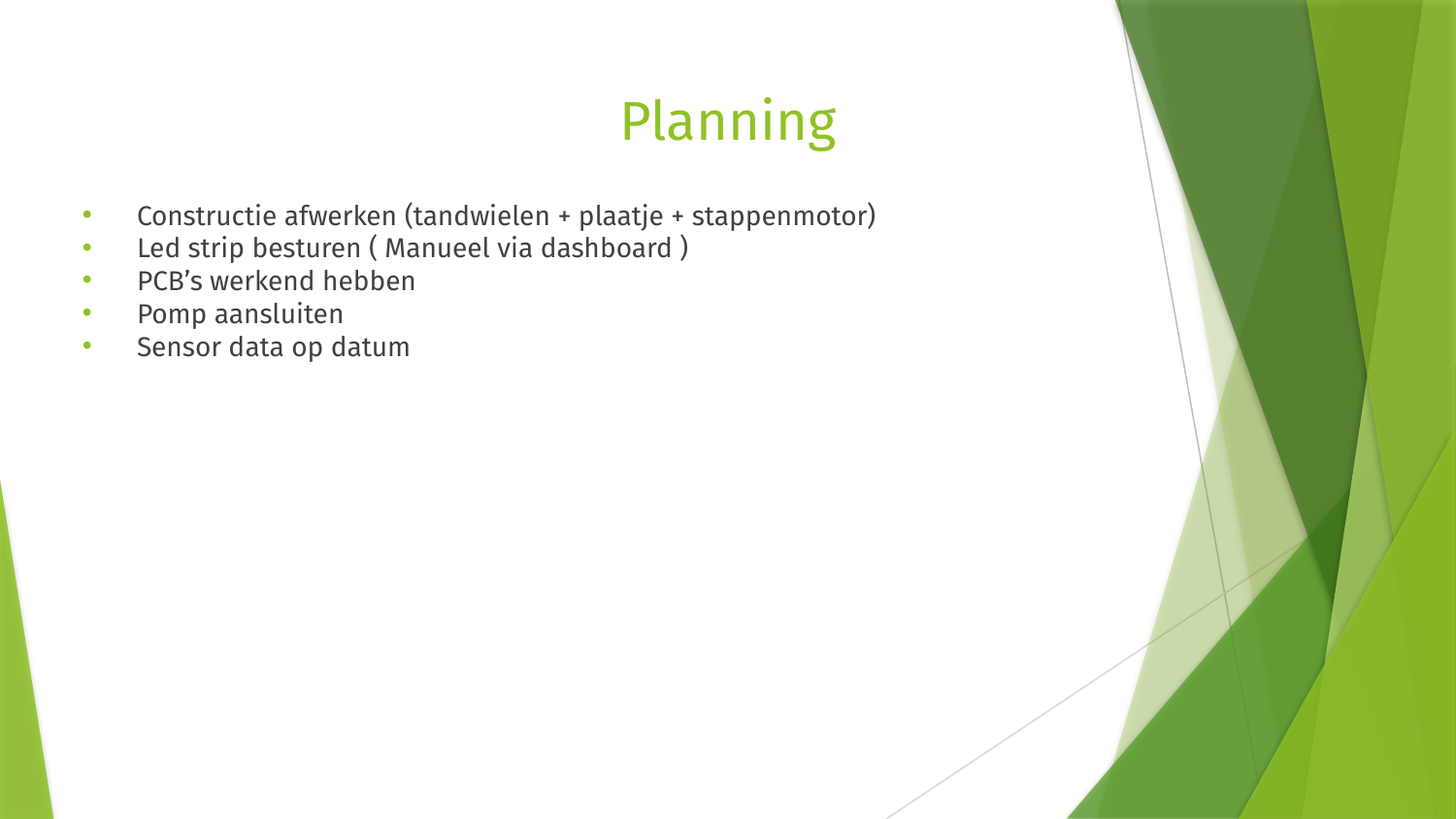

# Planning
Constructie afwerken (tandwielen + plaatje + stappenmotor)
Led strip besturen ( Manueel via dashboard )
PCB’s werkend hebben
Pomp aansluiten
Sensor data op datum